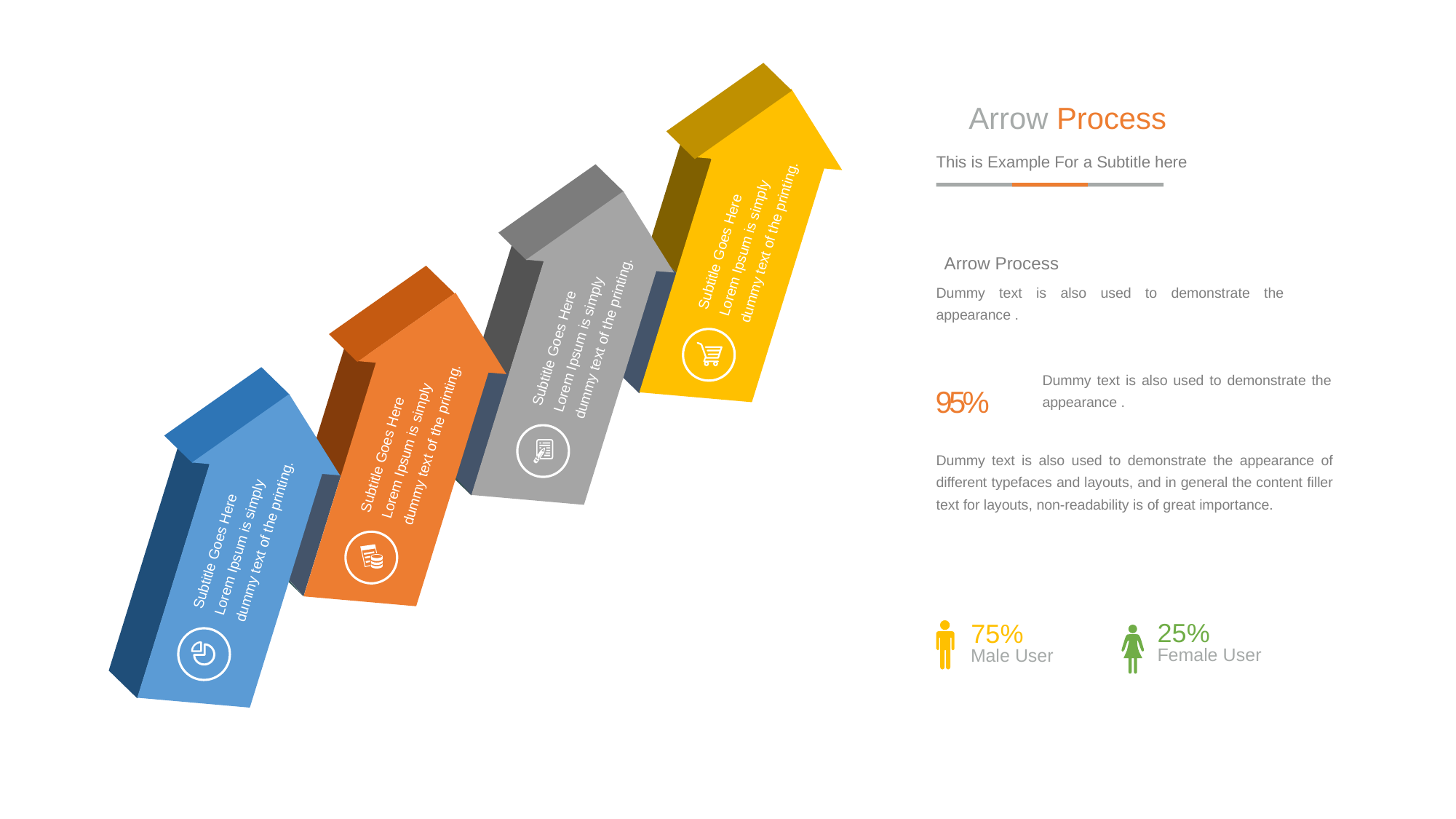

19

Arrow Process
This is Example For a Subtitle here

Subtitle Goes Here
Lorem Ipsum is simply dummy text of the printing.

Subtitle Goes Here
Lorem Ipsum is simply dummy text of the printing.

Arrow Process
Dummy text is also used to demonstrate the appearance .
95%
Dummy text is also used to demonstrate the appearance .
Dummy text is also used to demonstrate the appearance of different typefaces and layouts, and in general the content filler text for layouts, non-readability is of great importance.

25%
Female User

75%
Male User
Subtitle Goes Here
Lorem Ipsum is simply dummy text of the printing.

Subtitle Goes Here
Lorem Ipsum is simply dummy text of the printing.